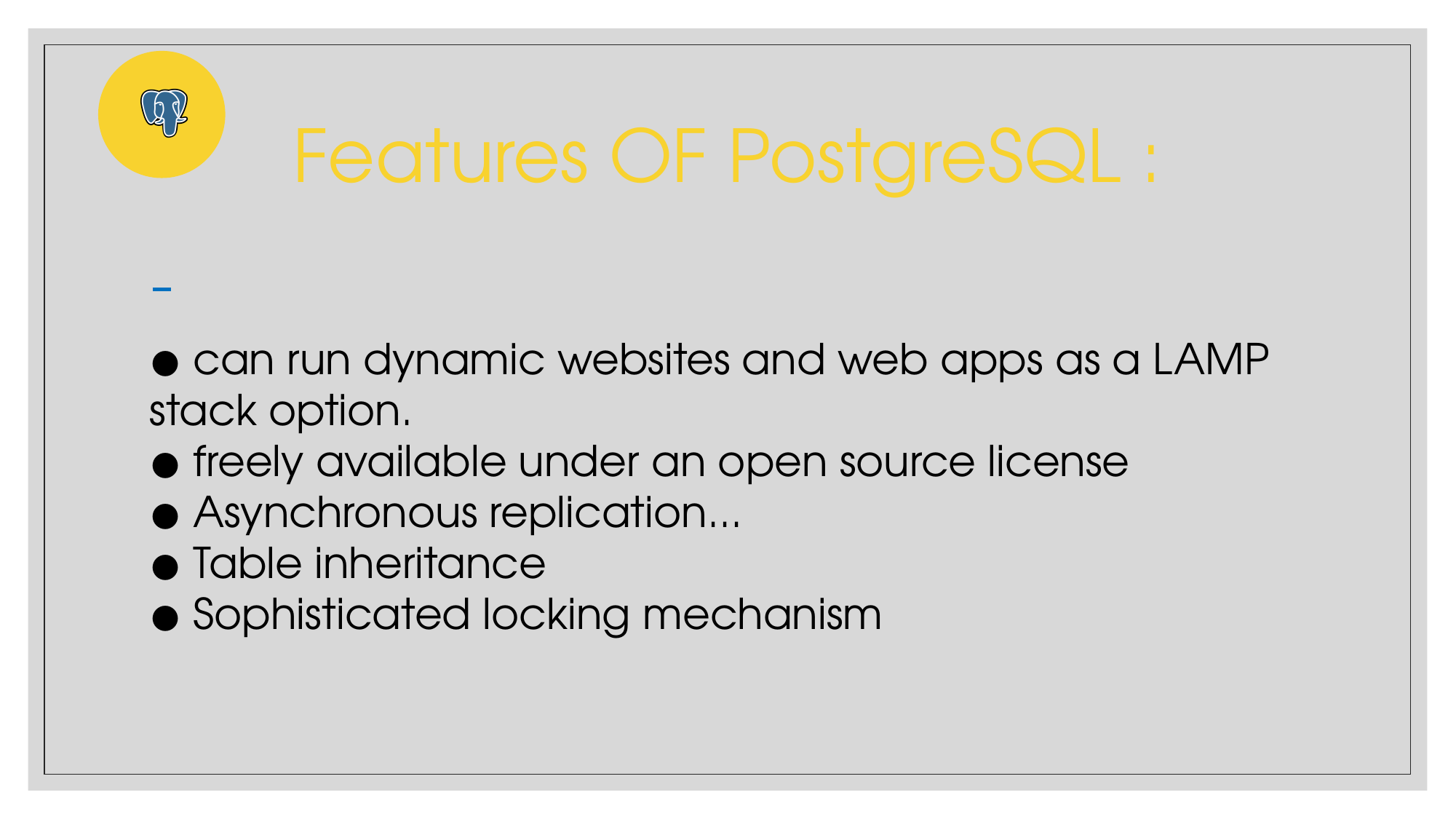

# Features OF PostgreSQL :
● can run dynamic websites and web apps as a LAMP stack option.
● freely available under an open source license
● Asynchronous replication...
● Table inheritance
● Sophisticated locking mechanism